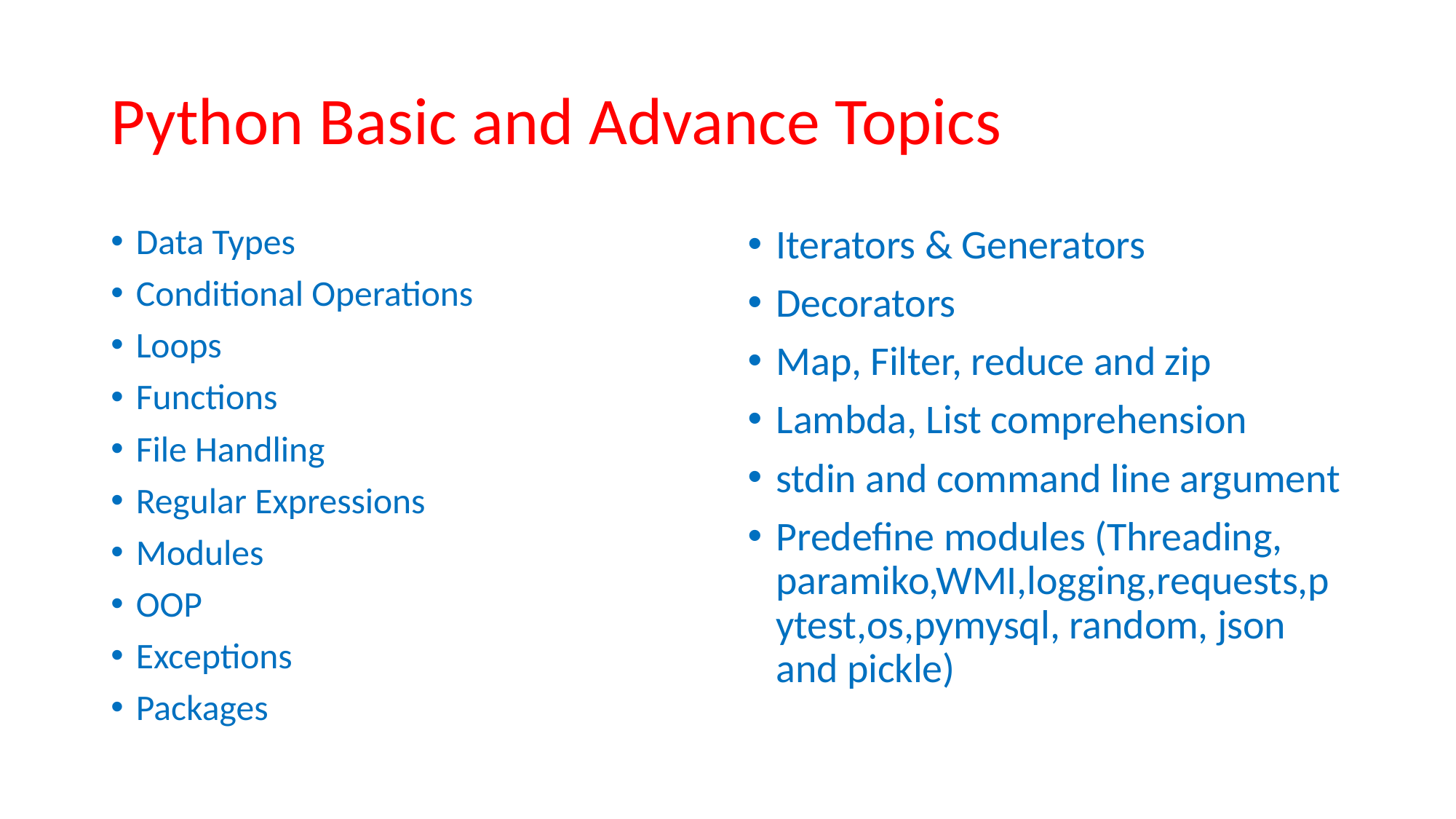

# Python Basic and Advance Topics
Data Types
Conditional Operations
Loops
Functions
File Handling
Regular Expressions
Modules
OOP
Exceptions
Packages

Iterators & Generators
Decorators
Map, Filter, reduce and zip
Lambda, List comprehension
stdin and command line argument
Predefine modules (Threading, paramiko,WMI,logging,requests,pytest,os,pymysql, random, json and pickle)